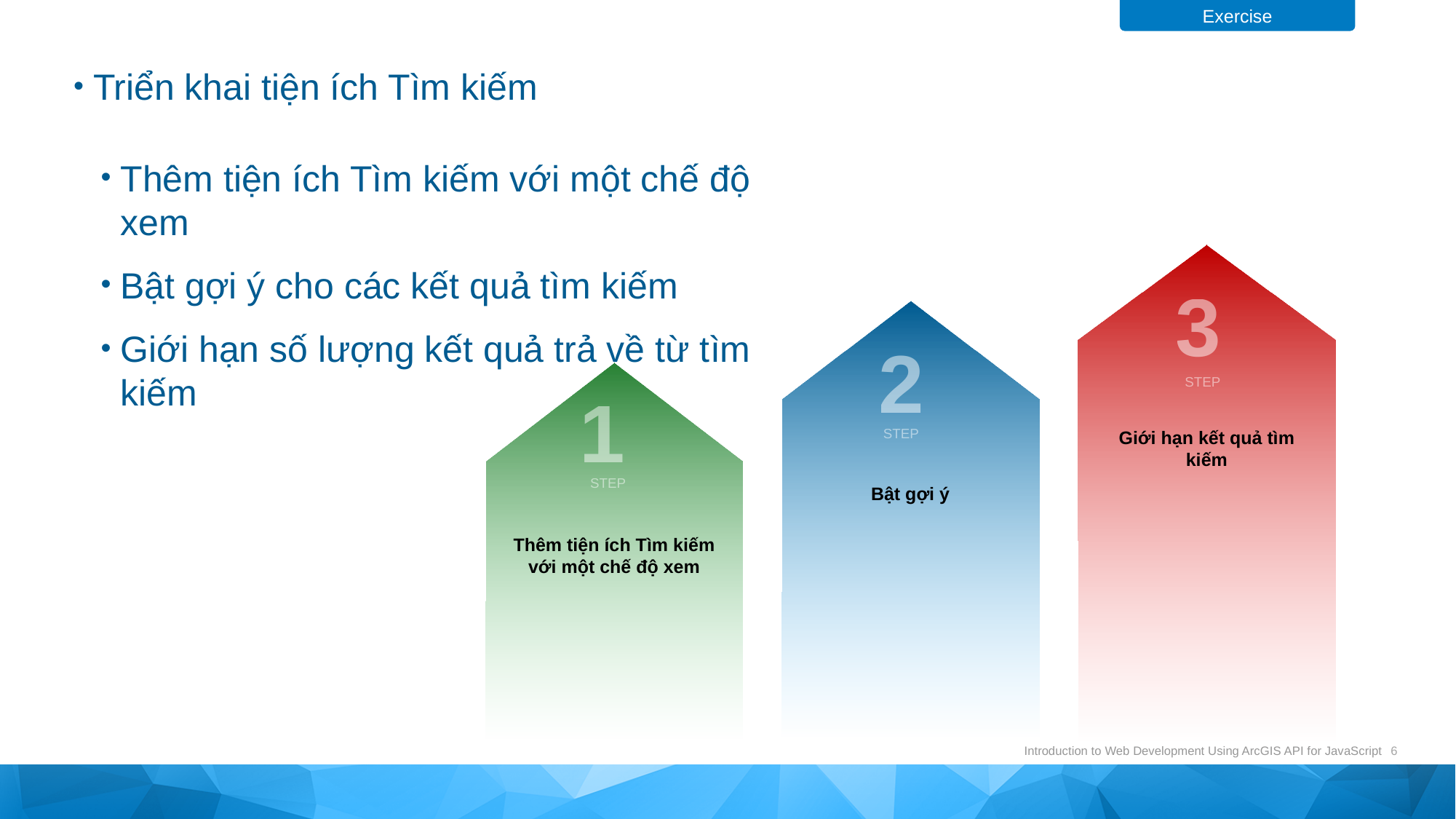

Triển khai tiện ích Tìm kiếm
Thêm tiện ích Tìm kiếm với một chế độ xem
Bật gợi ý cho các kết quả tìm kiếm
Giới hạn số lượng kết quả trả về từ tìm kiếm

Giới hạn kết quả tìm kiếm
3
STEP

Bật gợi ý
2
STEP

Thêm tiện ích Tìm kiếm với một chế độ xem
1
STEP